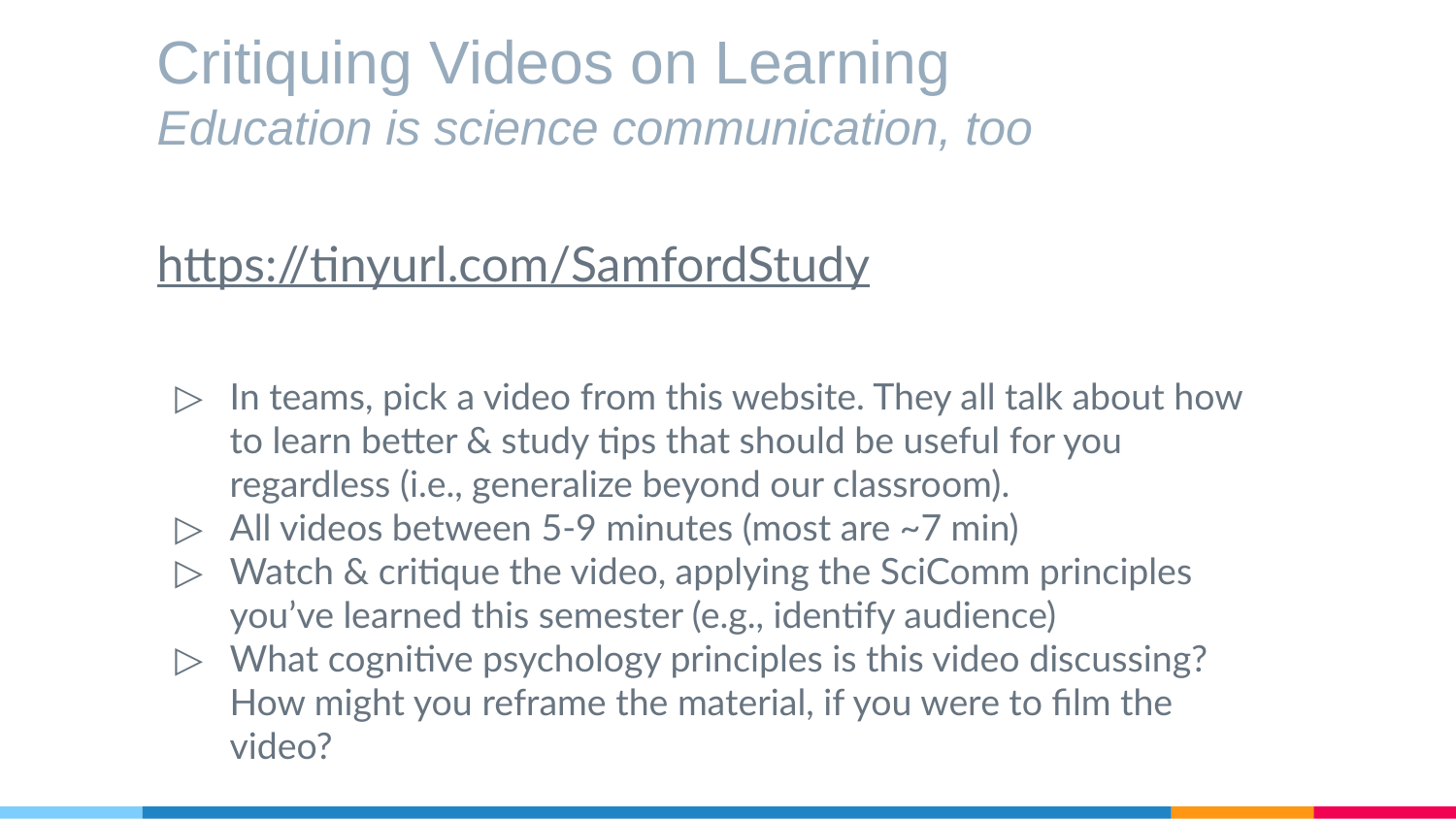

# Critiquing Videos on Learning
Education is science communication, too
https://tinyurl.com/SamfordStudy

In teams, pick a video from this website. They all talk about how to learn better & study tips that should be useful for you regardless (i.e., generalize beyond our classroom).
All videos between 5-9 minutes (most are ~7 min)
Watch & critique the video, applying the SciComm principles you’ve learned this semester (e.g., identify audience)
What cognitive psychology principles is this video discussing? How might you reframe the material, if you were to film the video?